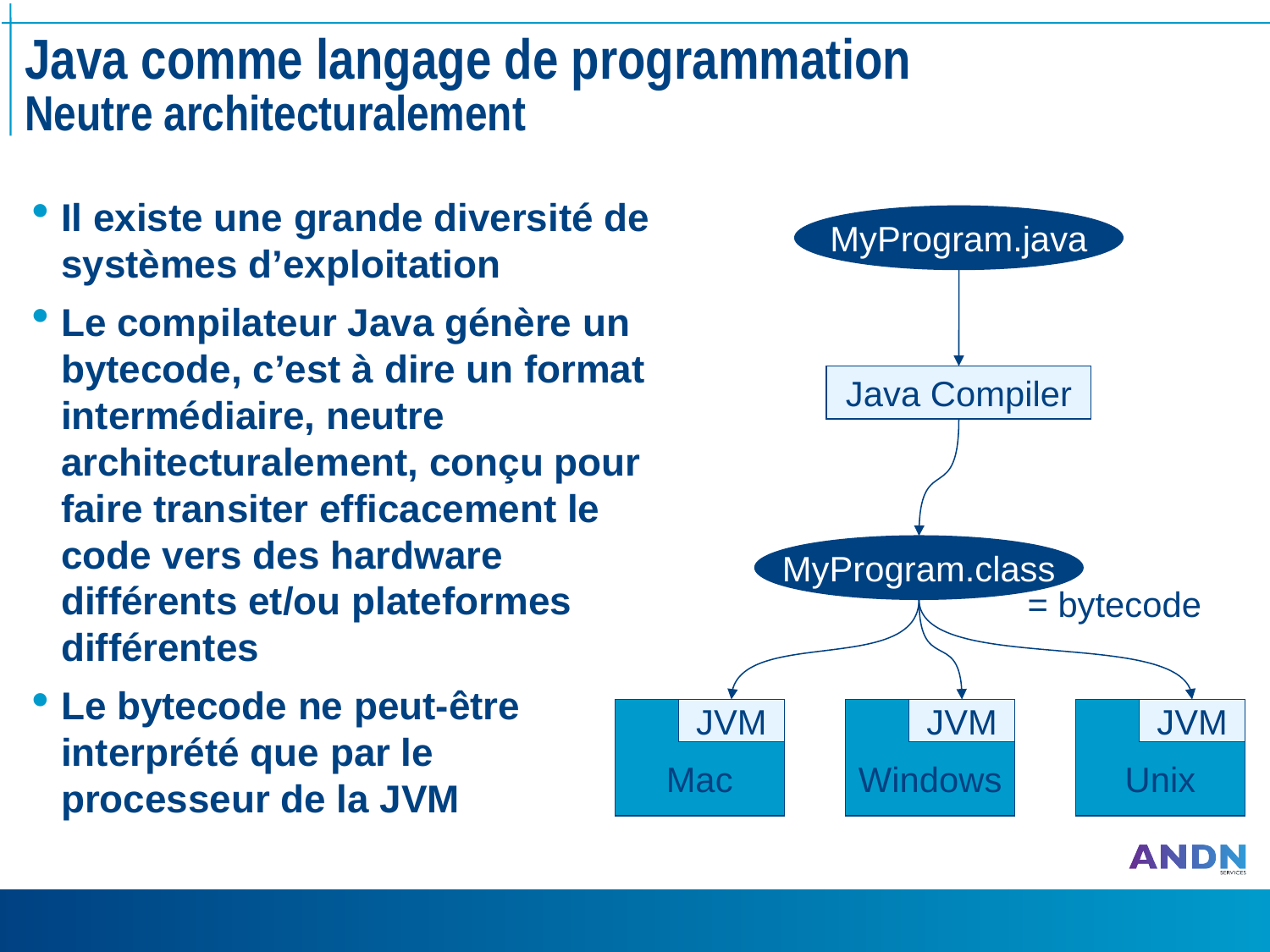

# Java comme langage de programmation Neutre architecturalement
Il existe une grande diversité de systèmes d’exploitation
Le compilateur Java génère un bytecode, c’est à dire un format intermédiaire, neutre architecturalement, conçu pour faire transiter efficacement le code vers des hardware différents et/ou plateformes différentes
Le bytecode ne peut-être interprété que par le processeur de la JVM
MyProgram.java
Java Compiler
MyProgram.class
= bytecode

Mac
JVM

Windows
JVM

Unix
JVM